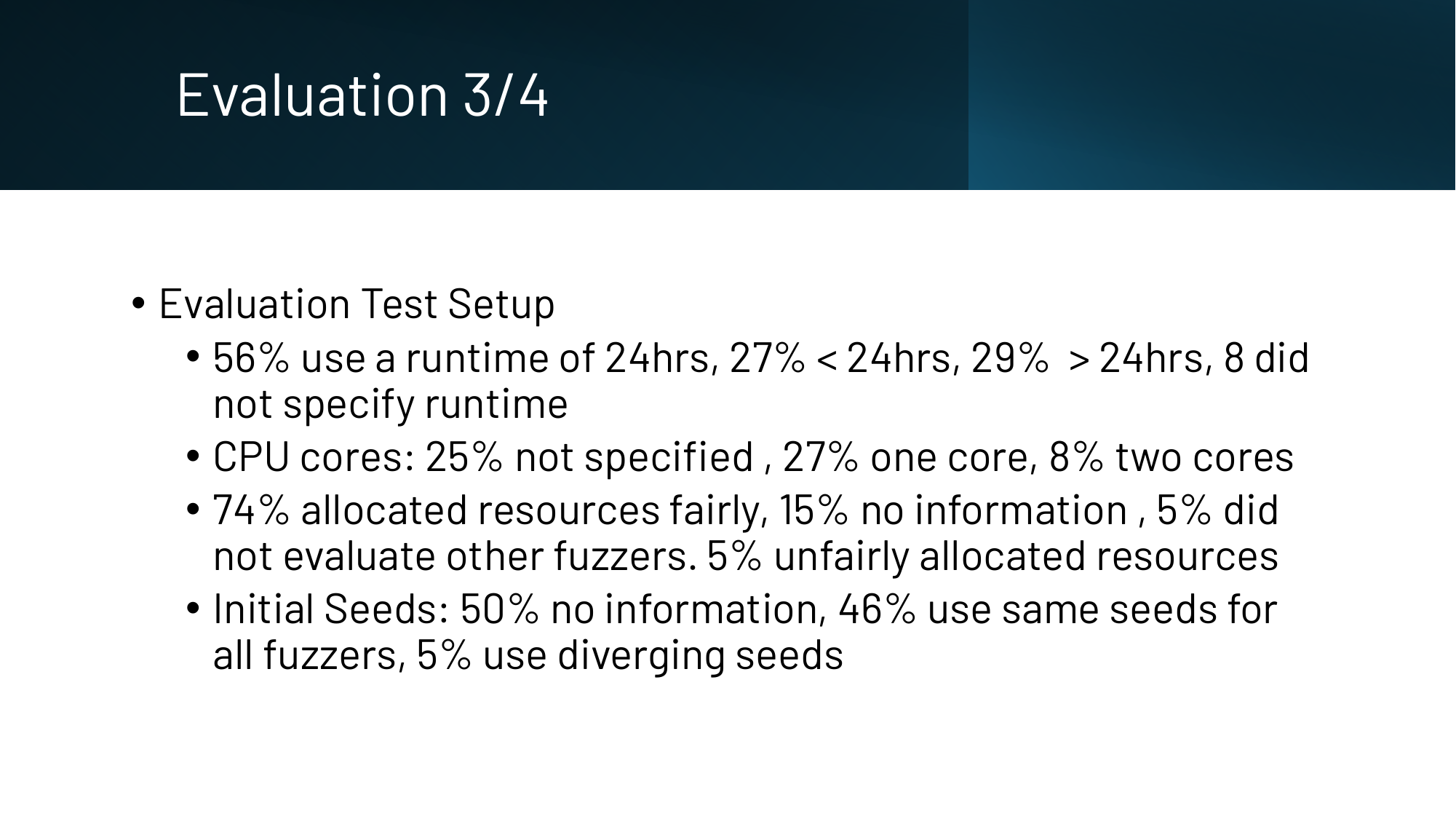

# Evaluation 3/4
Evaluation Test Setup
56% use a runtime of 24hrs, 27% < 24hrs, 29%  > 24hrs, 8 did not specify runtime
CPU cores: 25% not specified , 27% one core, 8% two cores
74% allocated resources fairly, 15% no information , 5% did not evaluate other fuzzers. 5% unfairly allocated resources
Initial Seeds: 50% no information, 46% use same seeds for all fuzzers, 5% use diverging seeds